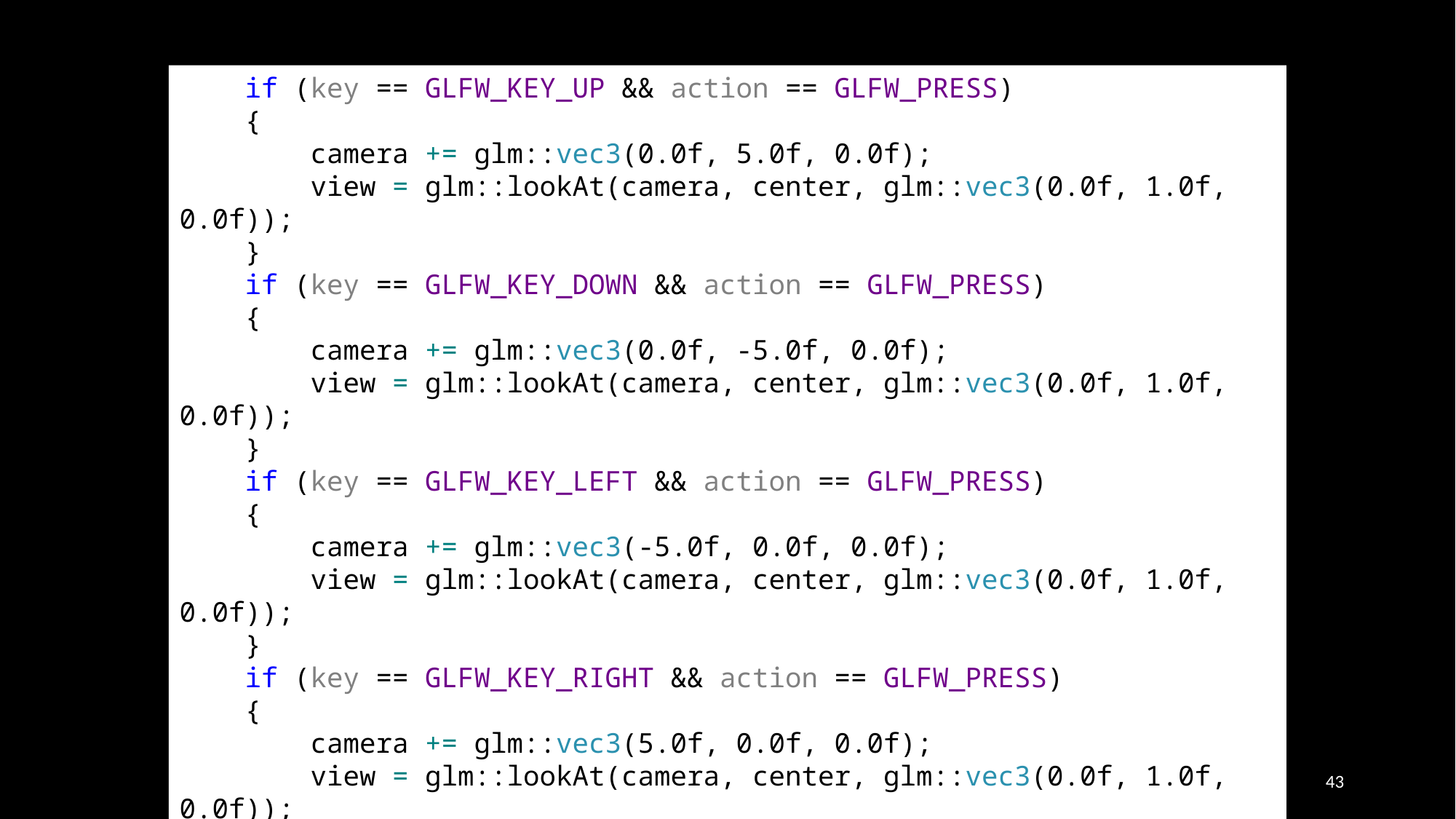

#
    if (key == GLFW_KEY_UP && action == GLFW_PRESS)
    {
        camera += glm::vec3(0.0f, 5.0f, 0.0f);
        view = glm::lookAt(camera, center, glm::vec3(0.0f, 1.0f, 0.0f));
    }
    if (key == GLFW_KEY_DOWN && action == GLFW_PRESS)
    {
        camera += glm::vec3(0.0f, -5.0f, 0.0f);
        view = glm::lookAt(camera, center, glm::vec3(0.0f, 1.0f, 0.0f));
    }
    if (key == GLFW_KEY_LEFT && action == GLFW_PRESS)
    {
        camera += glm::vec3(-5.0f, 0.0f, 0.0f);
        view = glm::lookAt(camera, center, glm::vec3(0.0f, 1.0f, 0.0f));
    }
    if (key == GLFW_KEY_RIGHT && action == GLFW_PRESS)
    {
        camera += glm::vec3(5.0f, 0.0f, 0.0f);
        view = glm::lookAt(camera, center, glm::vec3(0.0f, 1.0f, 0.0f));
    }

Computer Graphics, Hangzhou Dianzi University
43